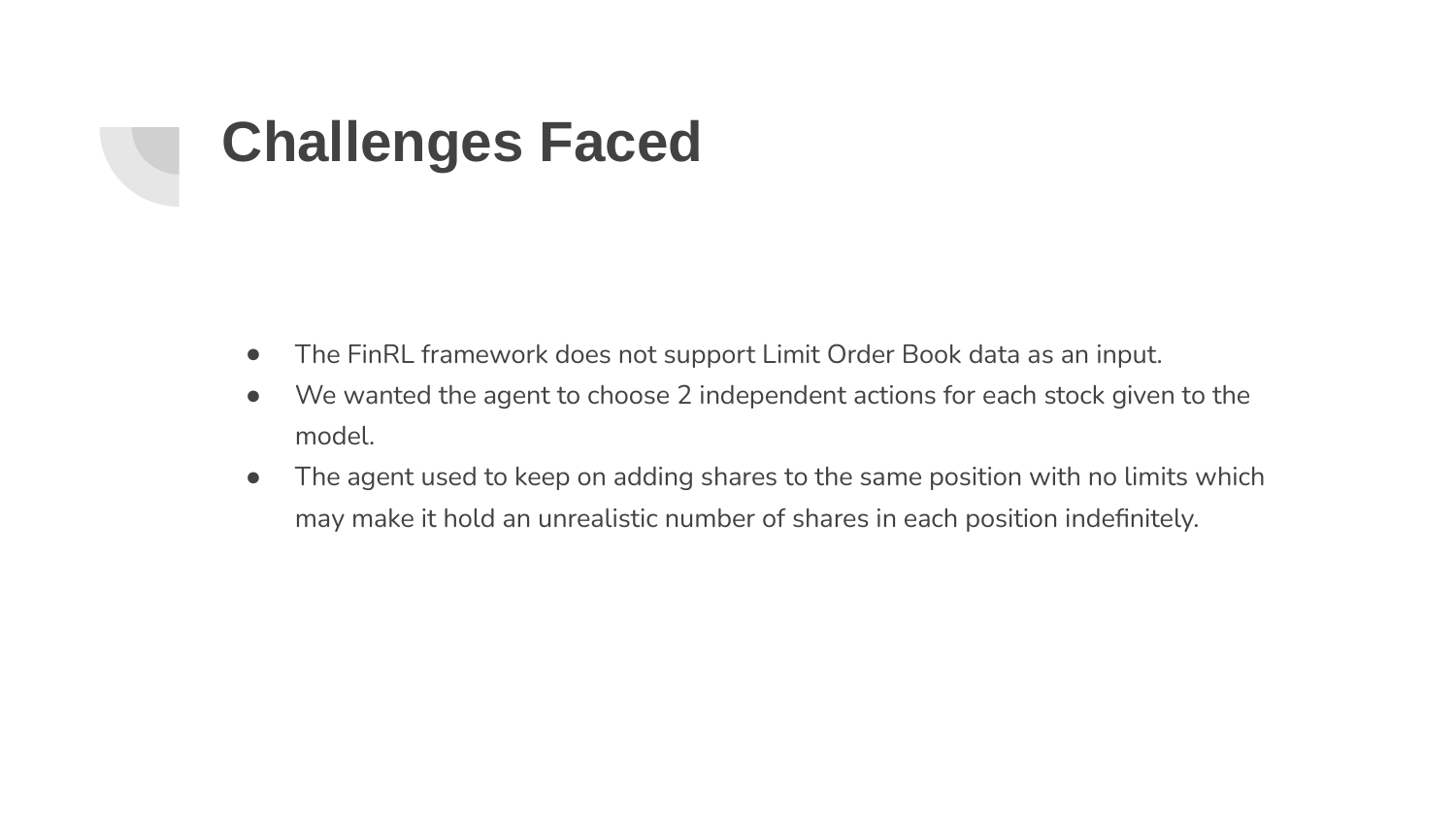

# Challenges Faced
The FinRL framework does not support Limit Order Book data as an input.
We wanted the agent to choose 2 independent actions for each stock given to the model.
The agent used to keep on adding shares to the same position with no limits which may make it hold an unrealistic number of shares in each position indefinitely.